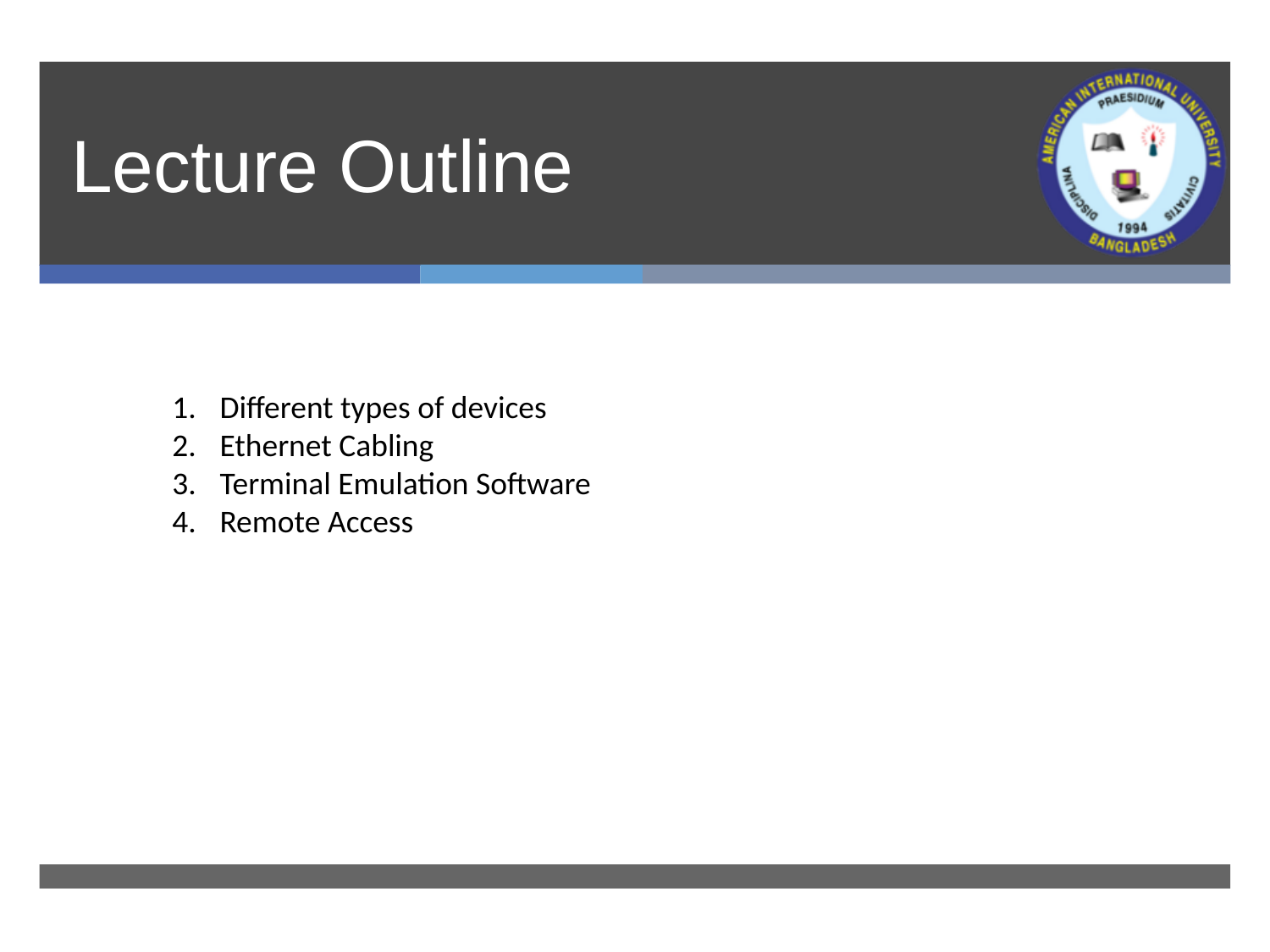

# Lecture Outline
Different types of devices
Ethernet Cabling
Terminal Emulation Software
Remote Access